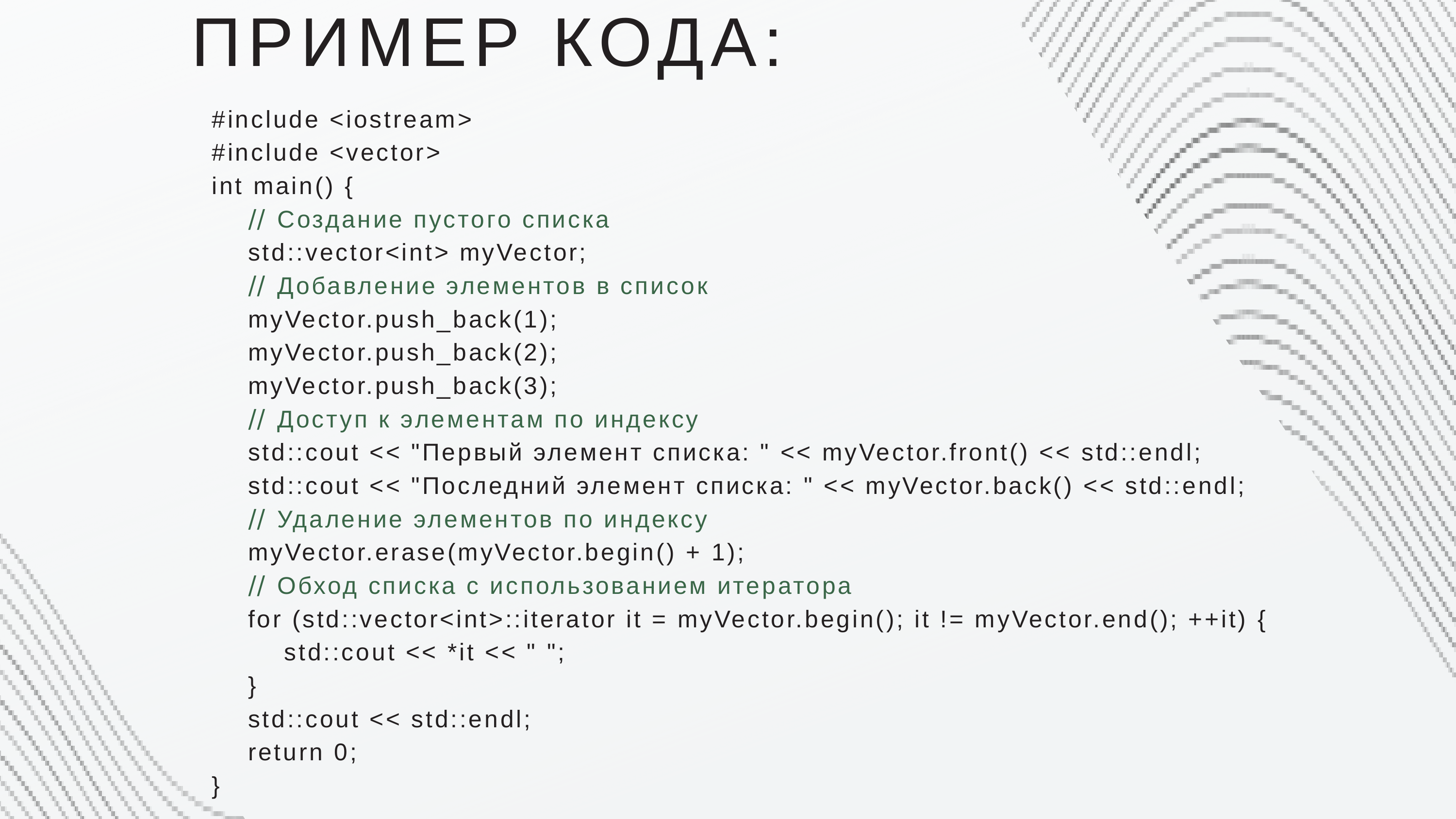

ПРИМЕР КОДА:

#include <iostream>
#include <vector>
int main() {
    // Создание пустого списка
    std::vector<int> myVector;
    // Добавление элементов в список
    myVector.push_back(1);
    myVector.push_back(2);
    myVector.push_back(3);
    // Доступ к элементам по индексу
    std::cout << "Первый элемент списка: " << myVector.front() << std::endl;
    std::cout << "Последний элемент списка: " << myVector.back() << std::endl;
    // Удаление элементов по индексу
    myVector.erase(myVector.begin() + 1);
    // Обход списка с использованием итератора
    for (std::vector<int>::iterator it = myVector.begin(); it != myVector.end(); ++it) {
        std::cout << *it << " ";
    }
    std::cout << std::endl;
    return 0;
}